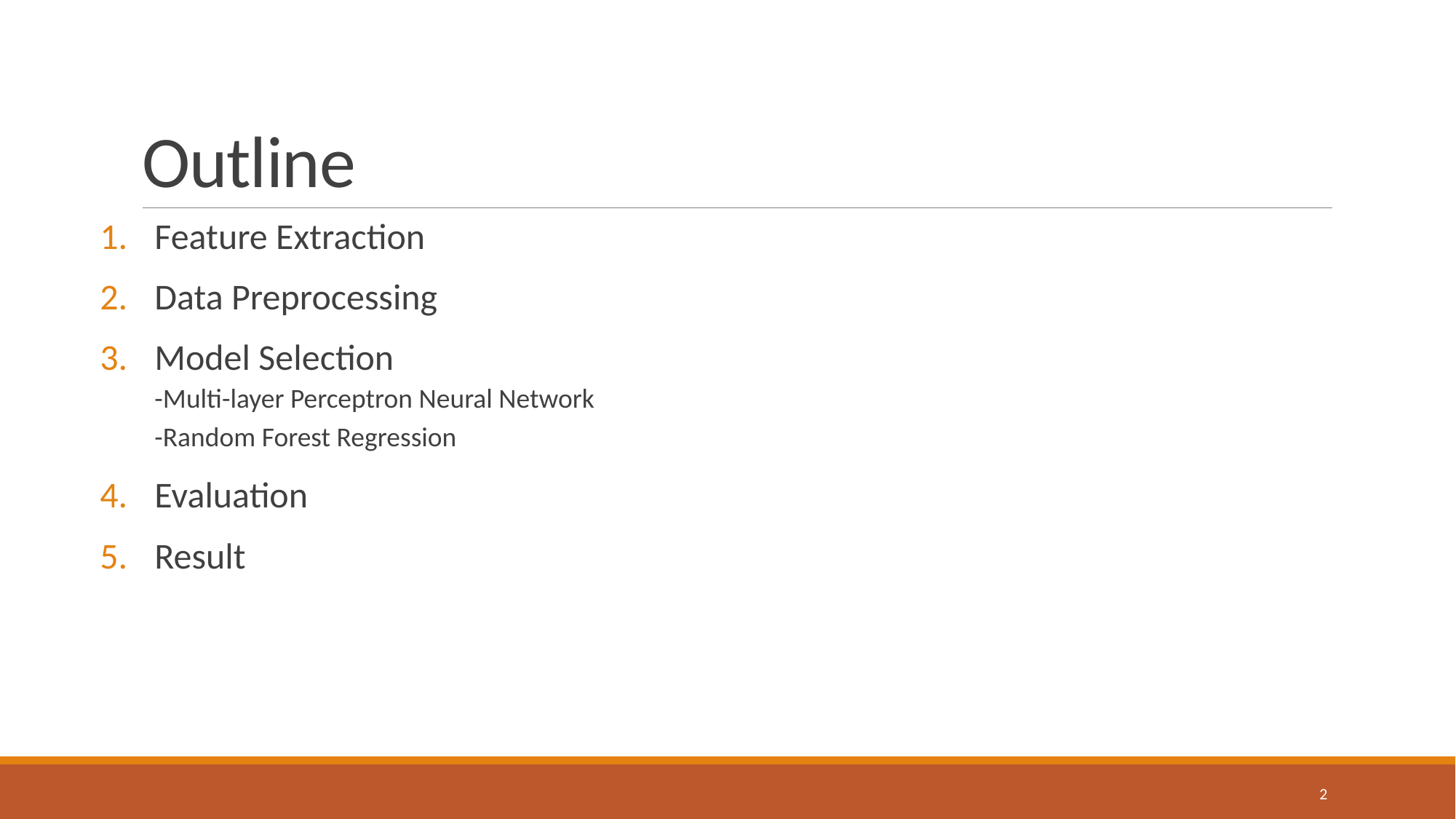

# Outline
Feature Extraction
Data Preprocessing
Model Selection
-Multi-layer Perceptron Neural Network
-Random Forest Regression
Evaluation
Result

2